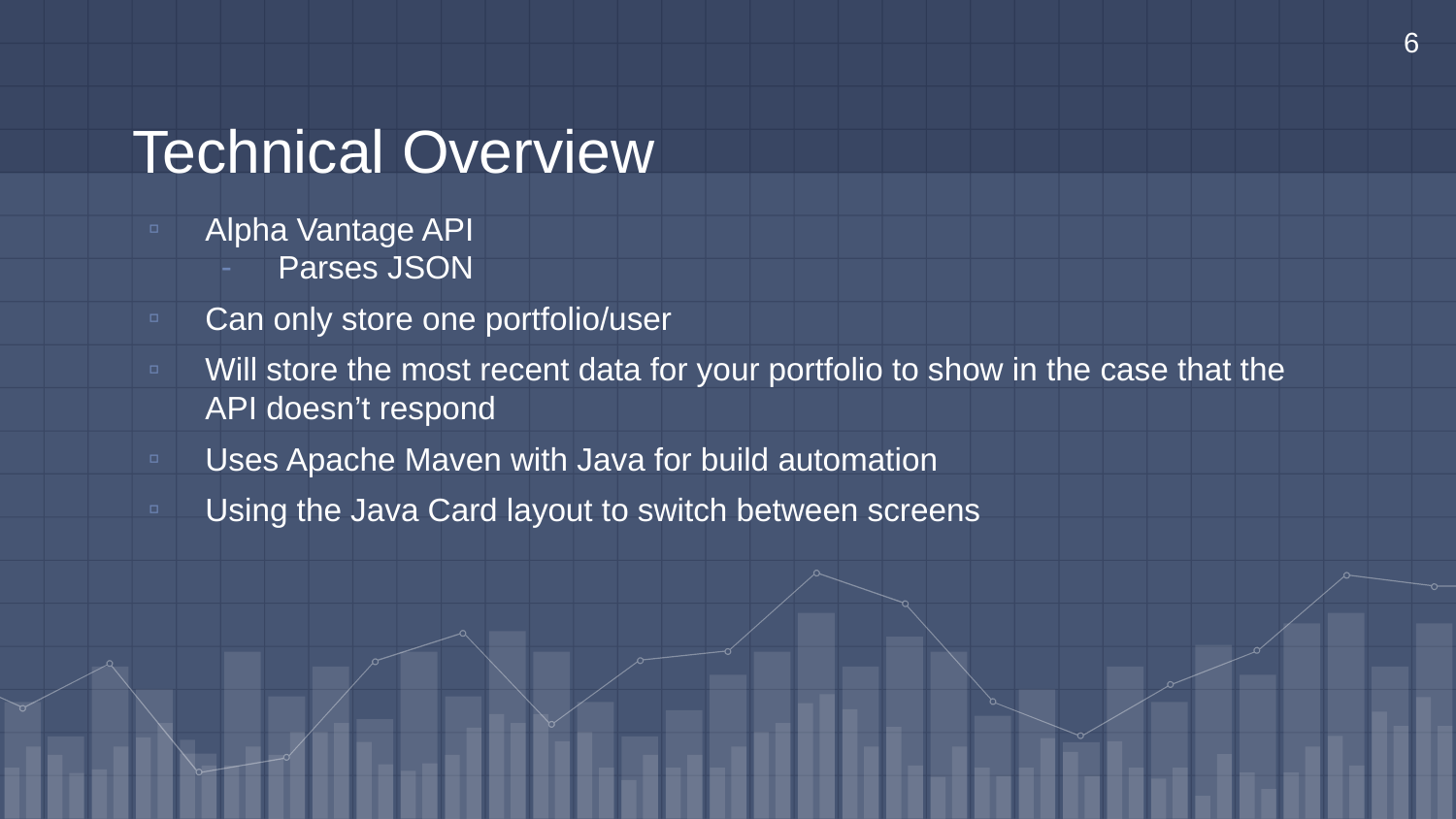

6
# Technical Overview
Alpha Vantage API
Parses JSON
Can only store one portfolio/user
Will store the most recent data for your portfolio to show in the case that the API doesn’t respond
Uses Apache Maven with Java for build automation
Using the Java Card layout to switch between screens